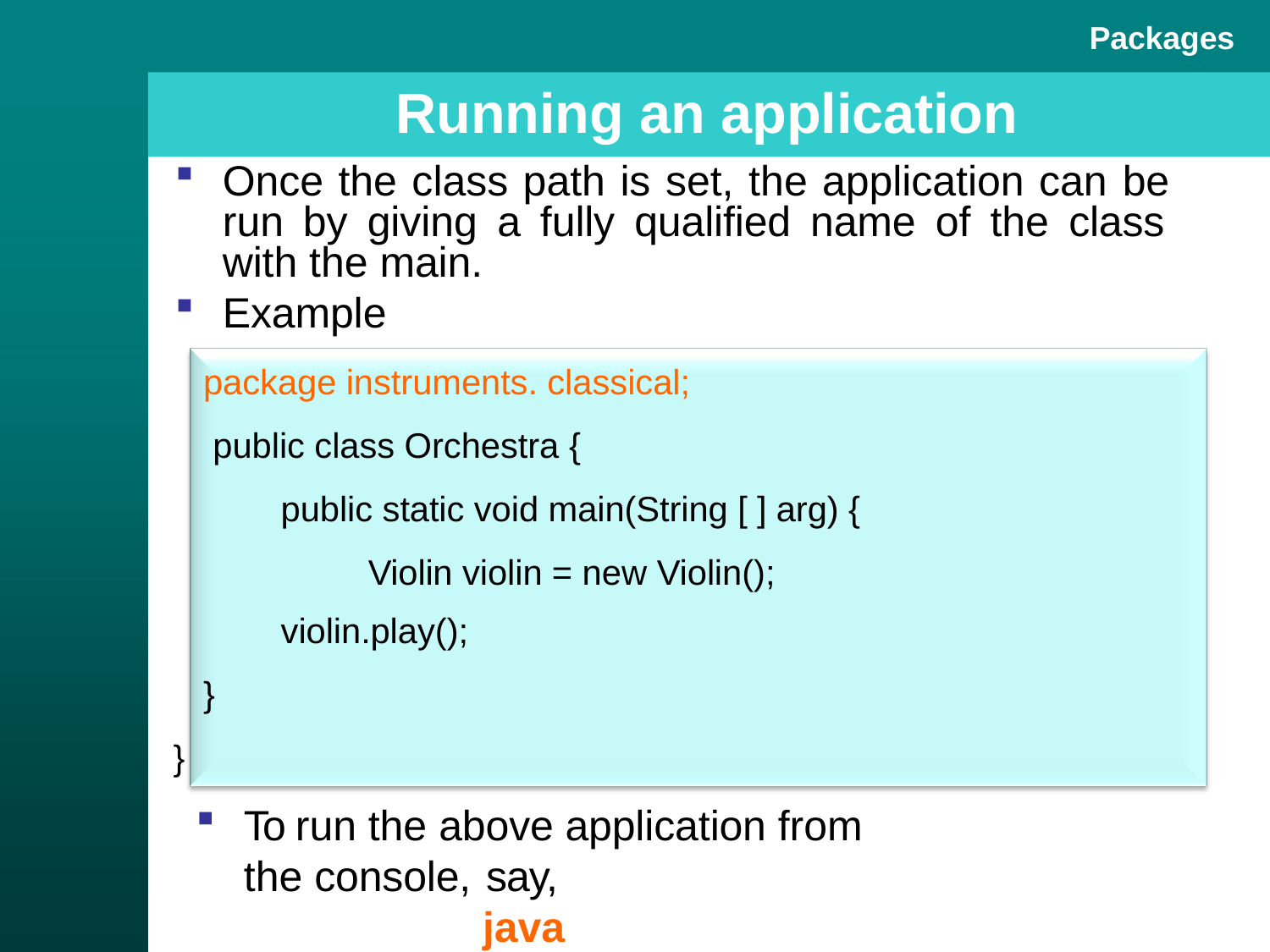

Packages
# Running an application

Once the class path is set, the application can be  run by giving a fully qualified name of the class  with the main.
Example
package instruments. classical;  public class Orchestra {
public static void main(String [ ] arg) {  Violin violin = new Violin();
violin.play();
}
}
To run the above application from the console, say,
java instruments.classical.Orchestra